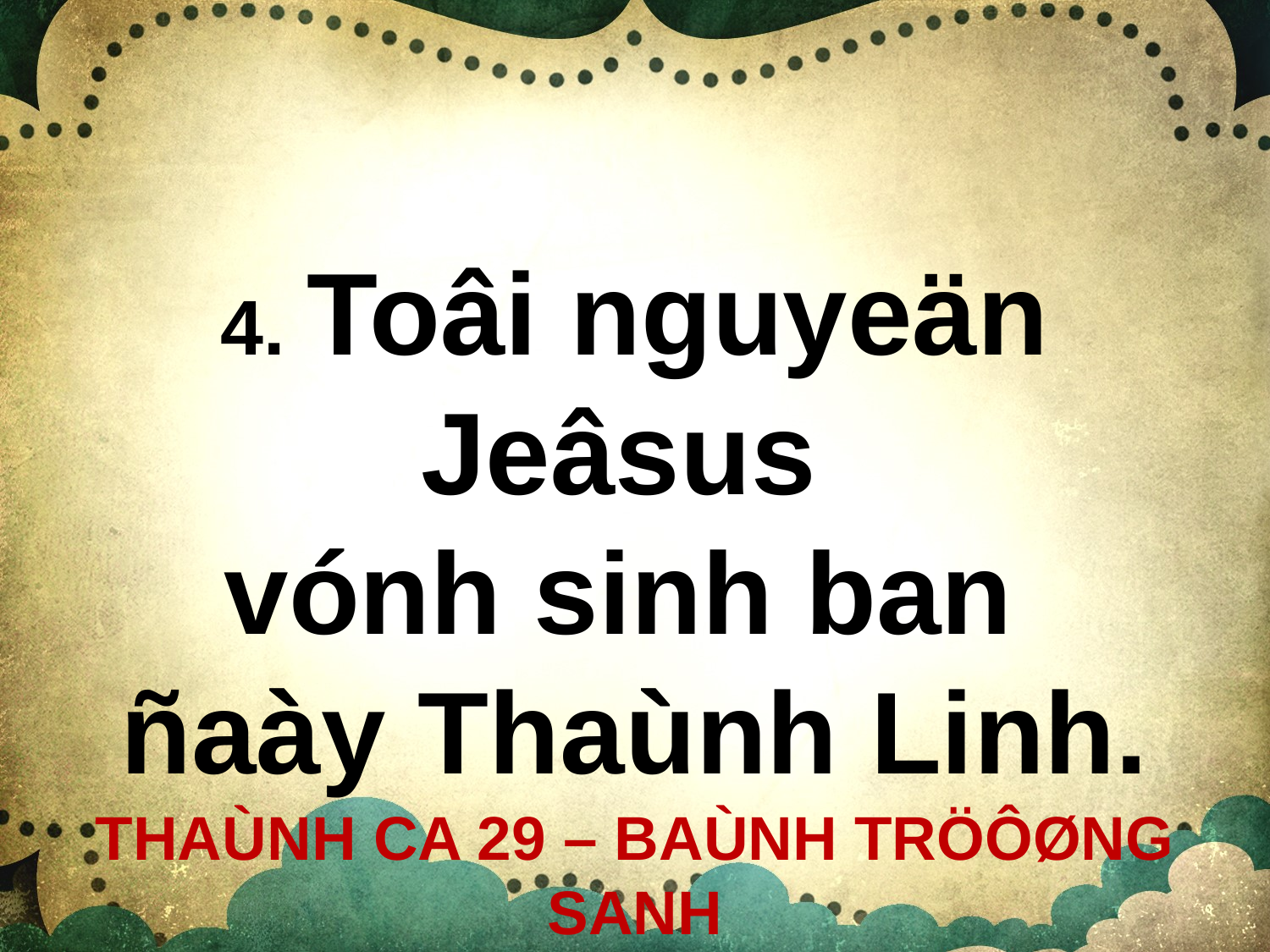

4. Toâi nguyeän Jeâsus
vónh sinh ban
ñaày Thaùnh Linh.
THAÙNH CA 29 – BAÙNH TRÖÔØNG SANH